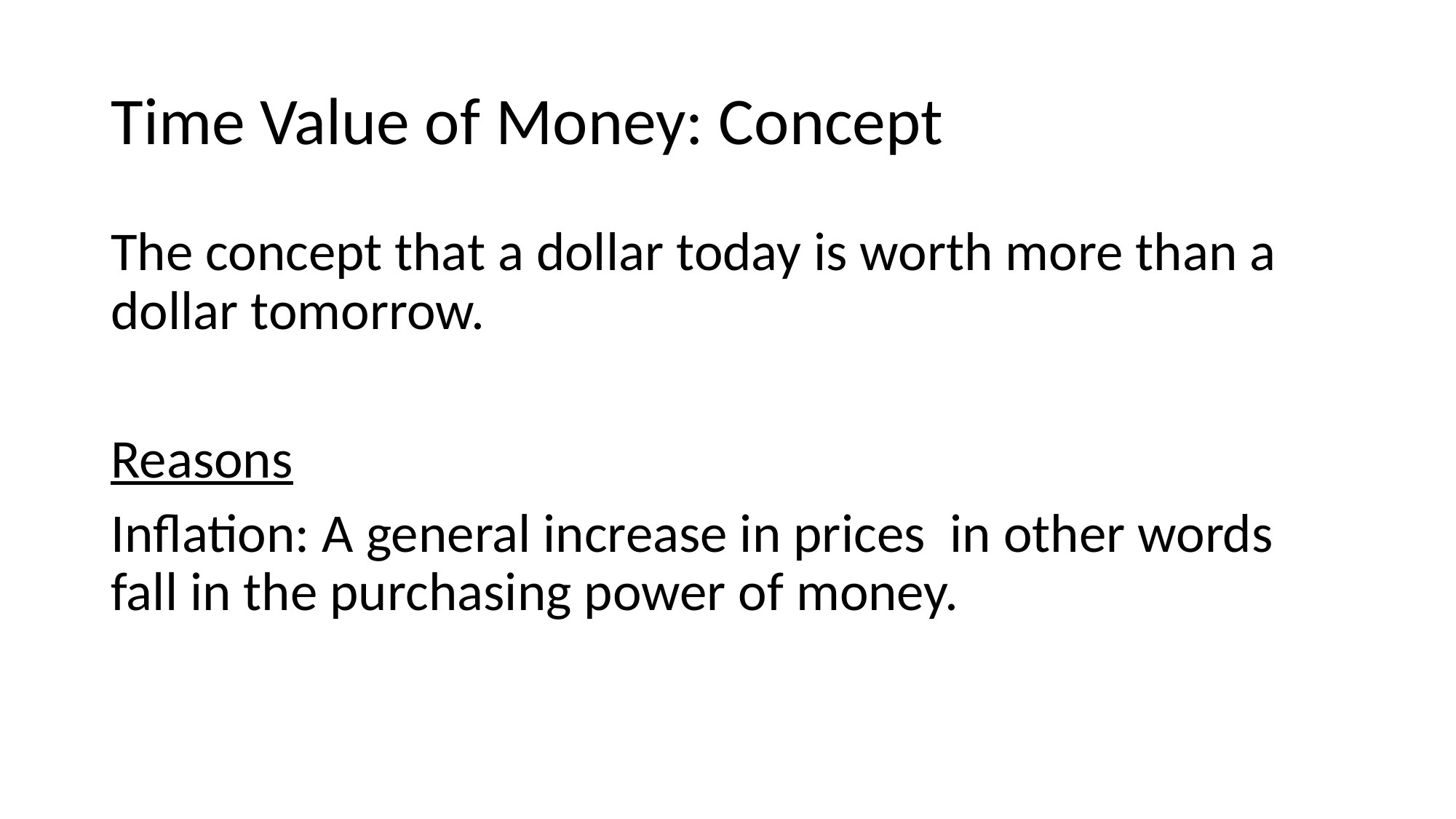

# Time Value of Money: Concept
The concept that a dollar today is worth more than a dollar tomorrow.

Reasons
Inflation: A general increase in prices  in other words fall in the purchasing power of money.